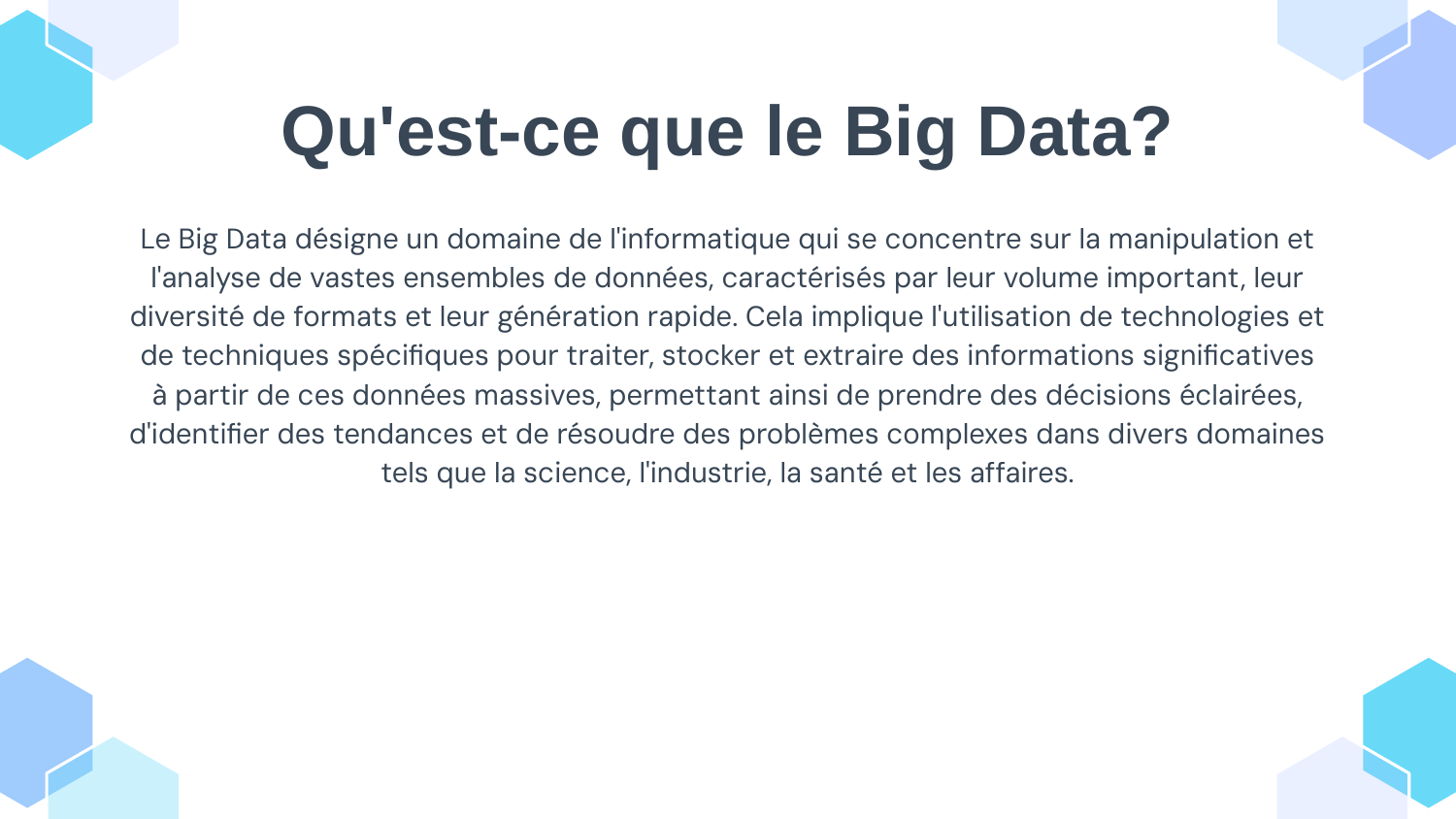

# Qu'est-ce que le Big Data?

Le Big Data désigne un domaine de l'informatique qui se concentre sur la manipulation et l'analyse de vastes ensembles de données, caractérisés par leur volume important, leur diversité de formats et leur génération rapide. Cela implique l'utilisation de technologies et de techniques spécifiques pour traiter, stocker et extraire des informations significatives à partir de ces données massives, permettant ainsi de prendre des décisions éclairées, d'identifier des tendances et de résoudre des problèmes complexes dans divers domaines tels que la science, l'industrie, la santé et les affaires.